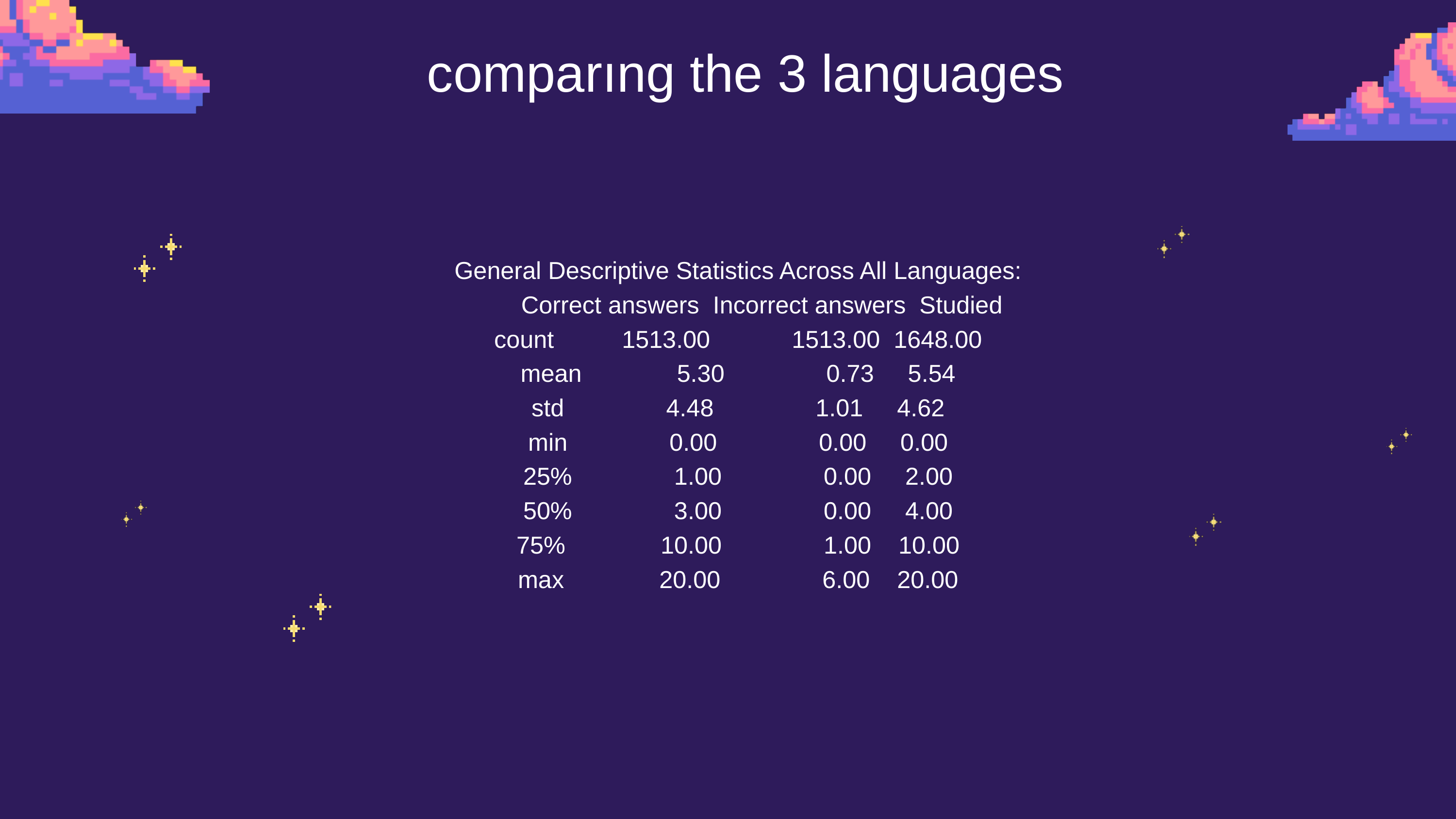

comparıng the 3 languages

General Descriptive Statistics Across All Languages:
       Correct answers  Incorrect answers  Studied
count          1513.00            1513.00  1648.00
mean              5.30               0.73     5.54
std               4.48               1.01     4.62
min               0.00               0.00     0.00
25%               1.00               0.00     2.00
50%               3.00               0.00     4.00
75%              10.00               1.00    10.00
max              20.00               6.00    20.00